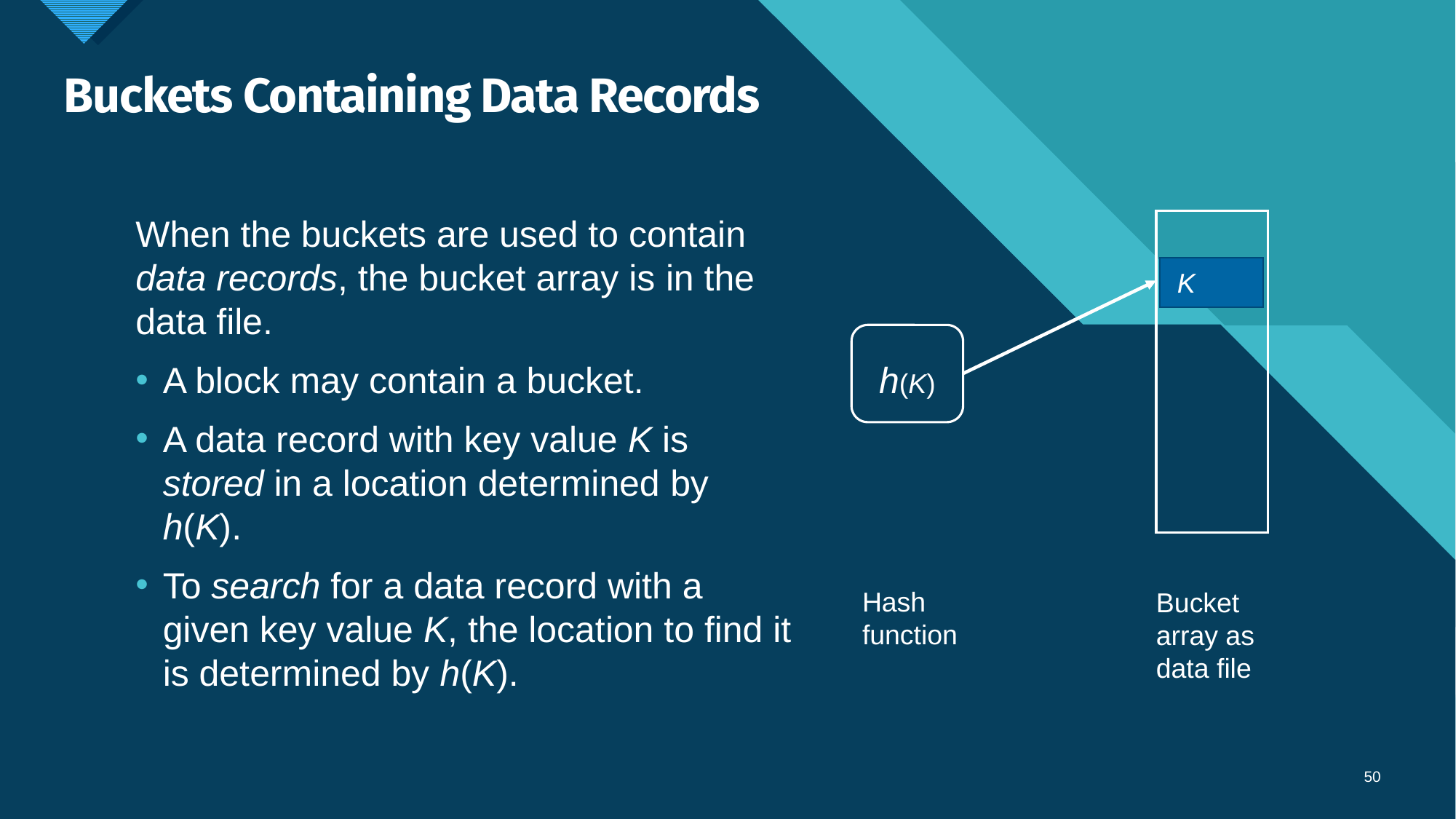

# Buckets Containing Data Records
When the buckets are used to contain data records, the bucket array is in the data file.
A block may contain a bucket.
A data record with key value K is stored in a location determined by h(K).
To search for a data record with a given key value K, the location to find it is determined by h(K).

K

h(K)
Hash function
Bucket array as data file
50